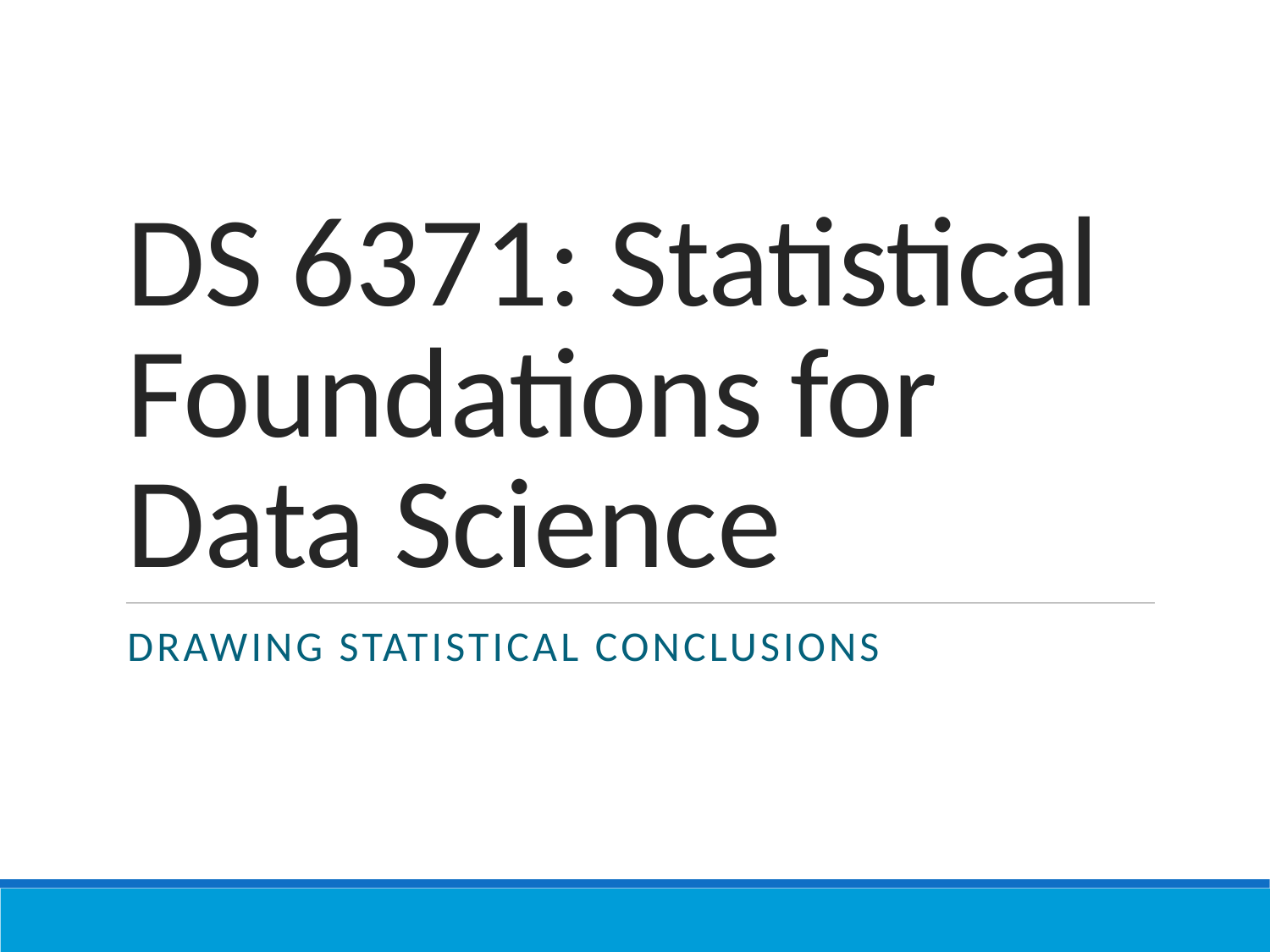

# DS 6371: Statistical Foundations for Data Science
Drawing Statistical Conclusions